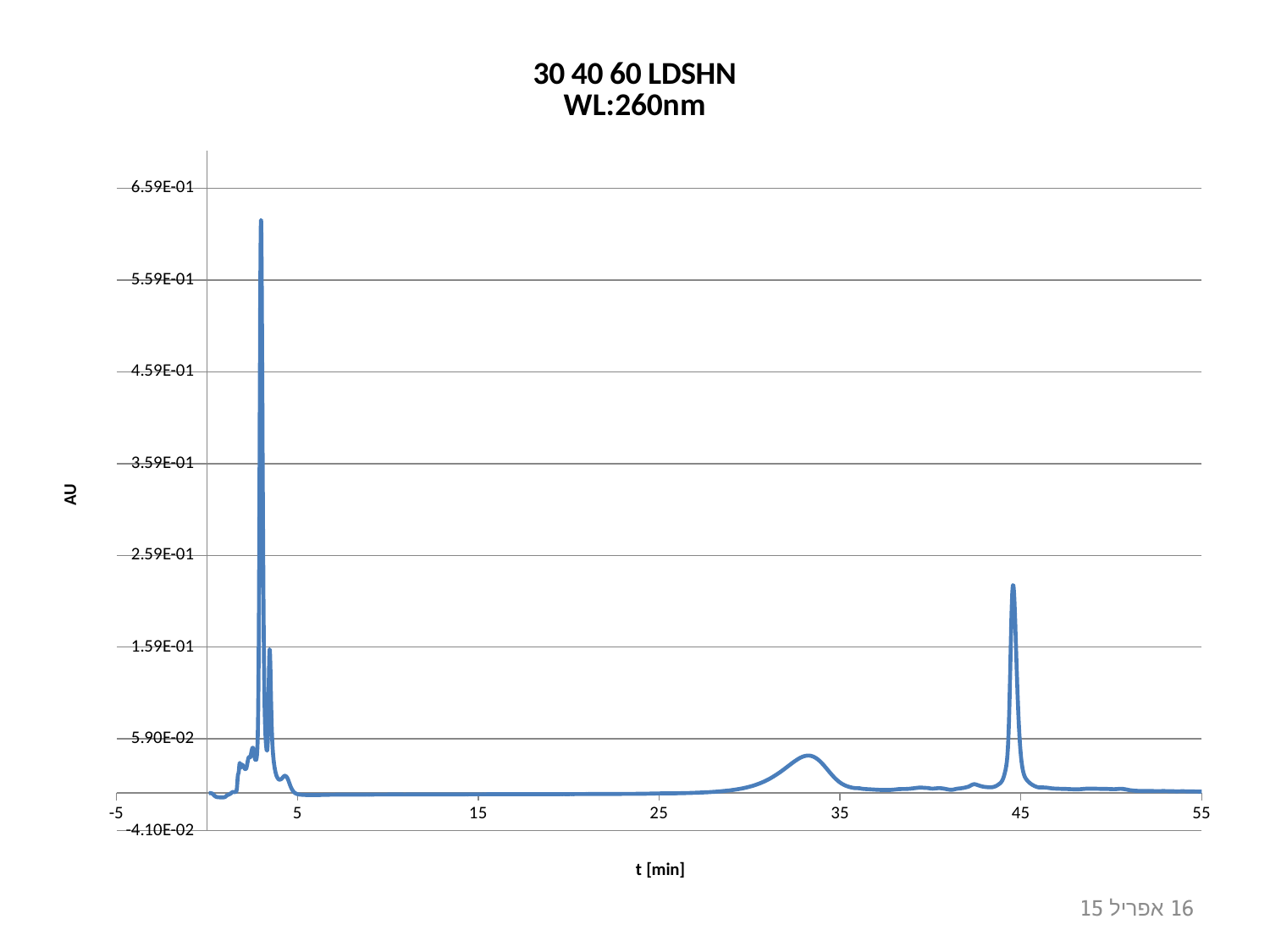

### Chart: 30 40 60 LDSHN
WL:260nm

| Category |  |
|---|---|
16 אפריל 15